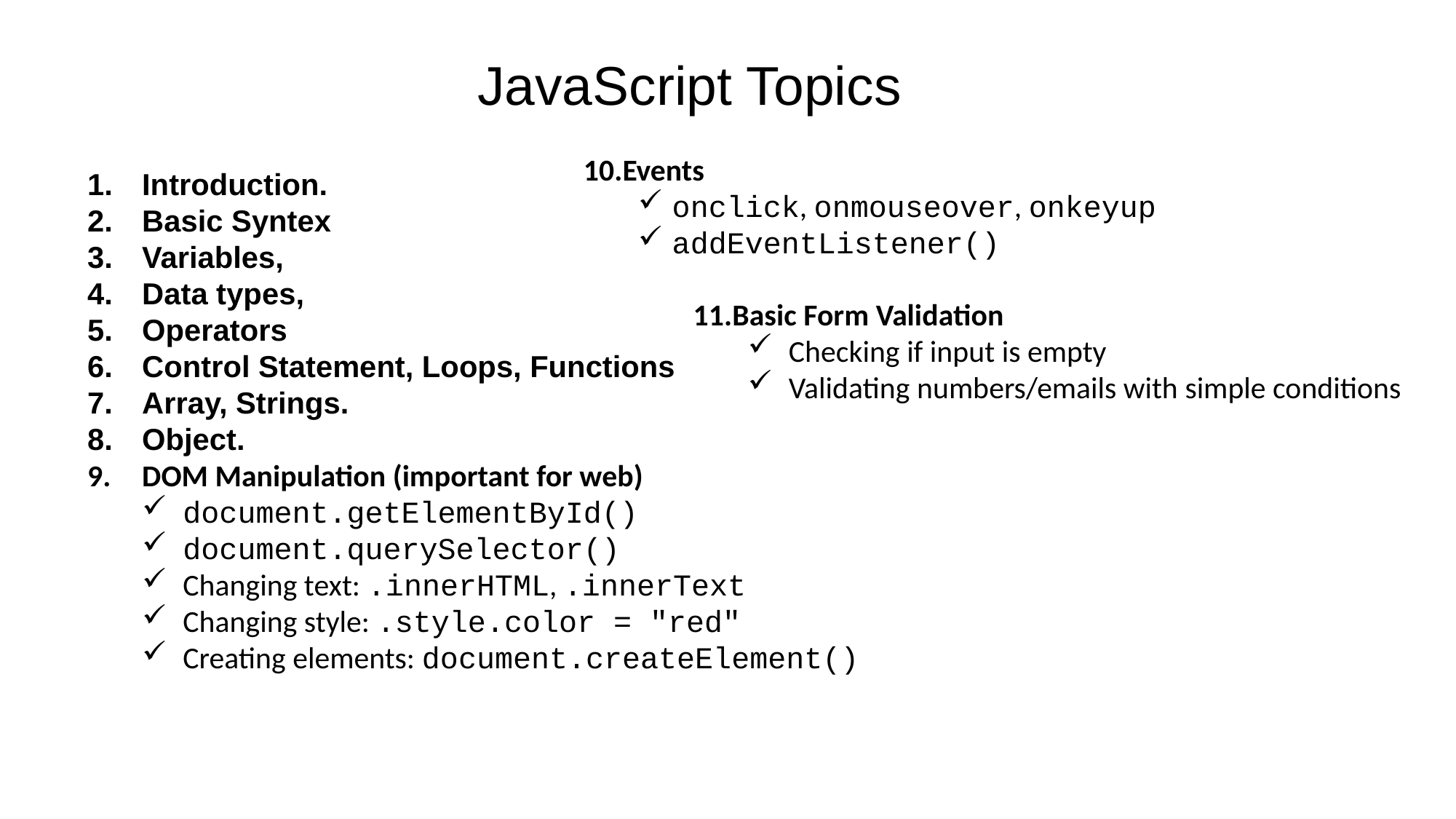

JavaScript Topics
10.Events
onclick, onmouseover, onkeyup
addEventListener()
Introduction.
Basic Syntex
Variables,
Data types,
Operators
Control Statement, Loops, Functions
Array, Strings.
Object.
DOM Manipulation (important for web)
document.getElementById()
document.querySelector()
Changing text: .innerHTML, .innerText
Changing style: .style.color = "red"
Creating elements: document.createElement()
11.Basic Form Validation
Checking if input is empty
Validating numbers/emails with simple conditions